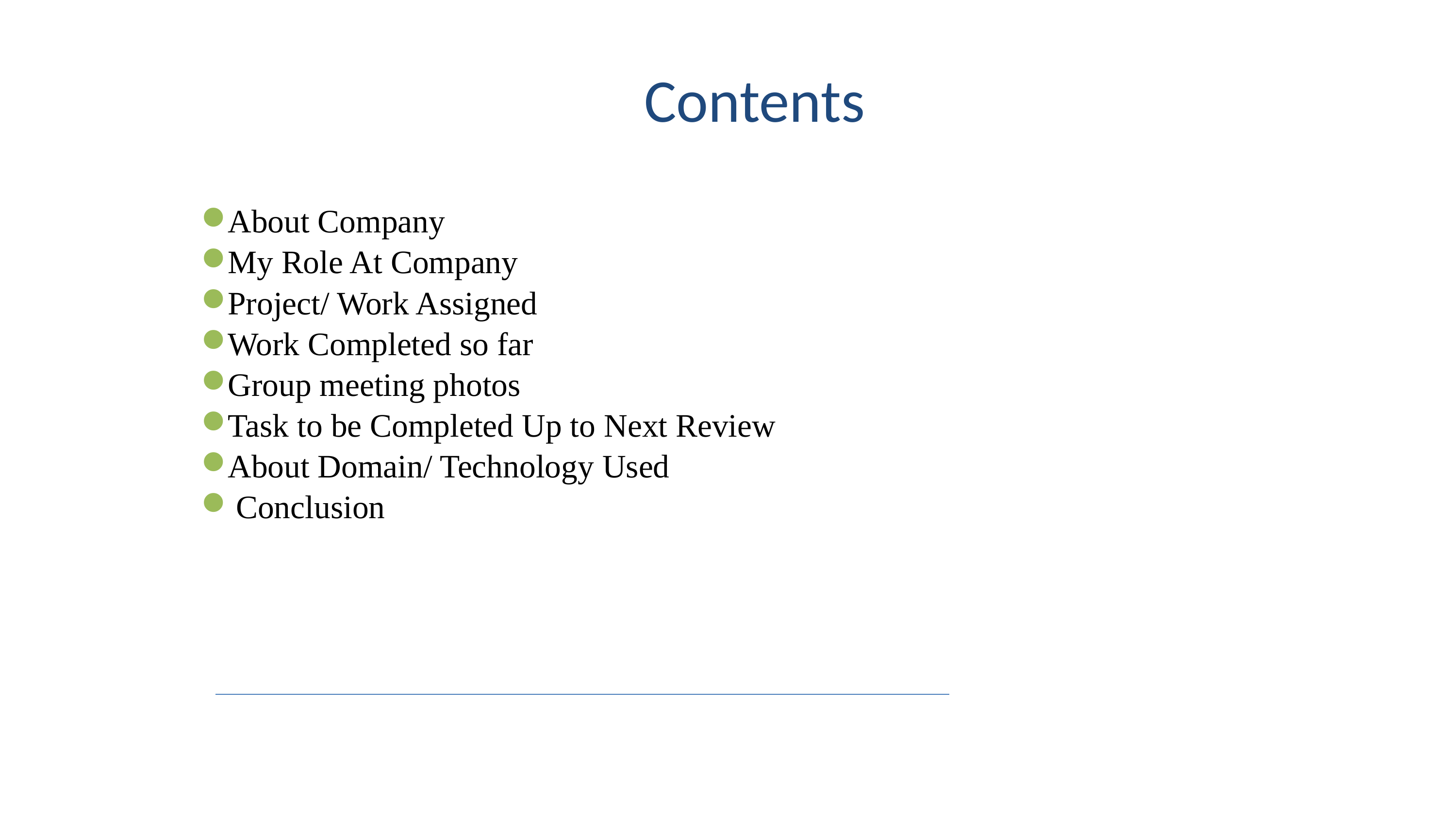

Contents
About Company
My Role At Company
Project/ Work Assigned
Work Completed so far
Group meeting photos
Task to be Completed Up to Next Review
About Domain/ Technology Used
 Conclusion